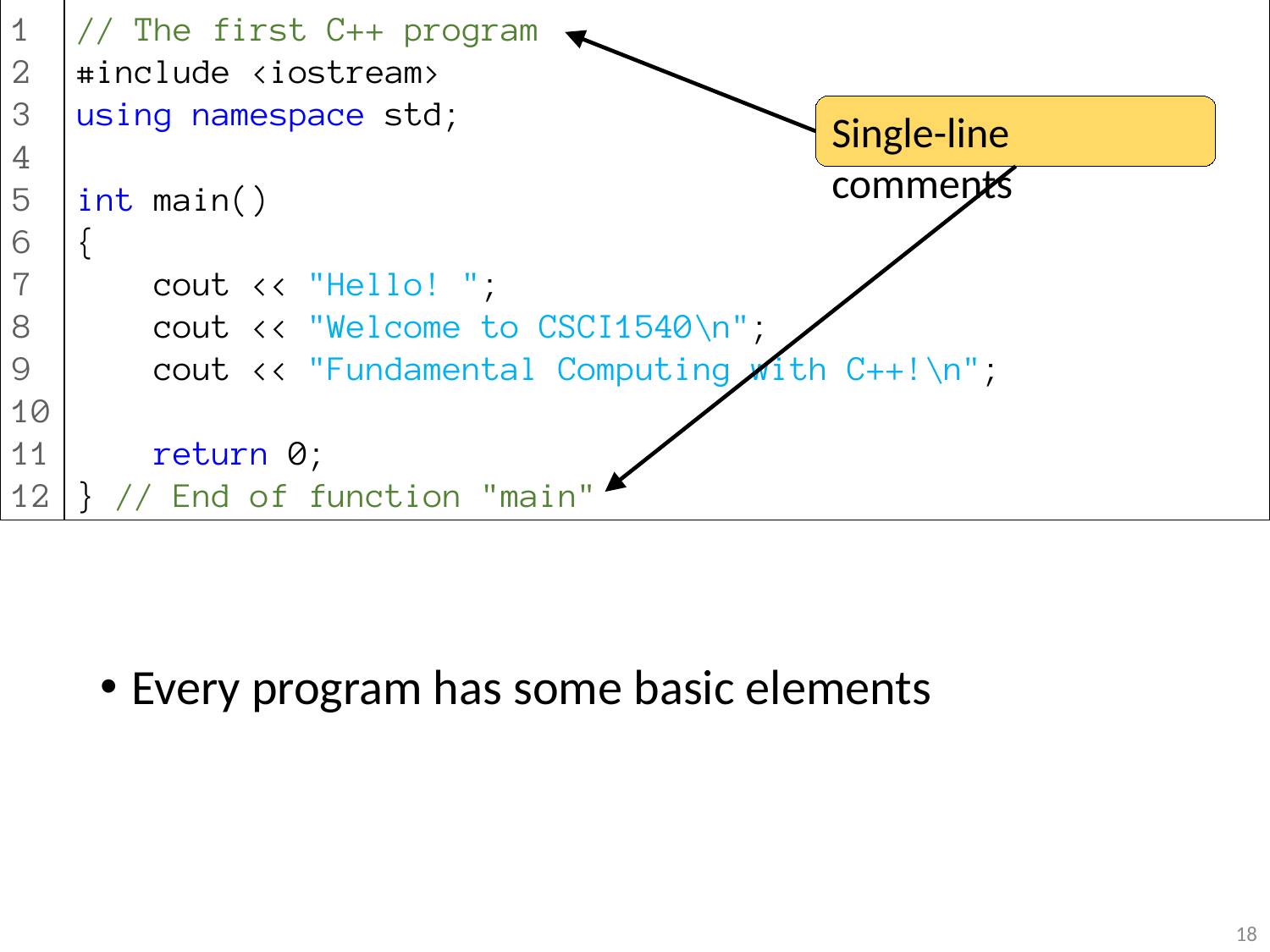

1
2
3
4
5
6
7
8
9
10
11
12
// The first C++ program
#include <iostream>
using namespace std;

int main()
{
    cout << "Hello! ";
    cout << "Welcome to CSCI1540\n";
    cout << "Fundamental Computing with C++!\n";

    return 0;
} // End of function "main"
Single-line comments
Every program has some basic elements
18